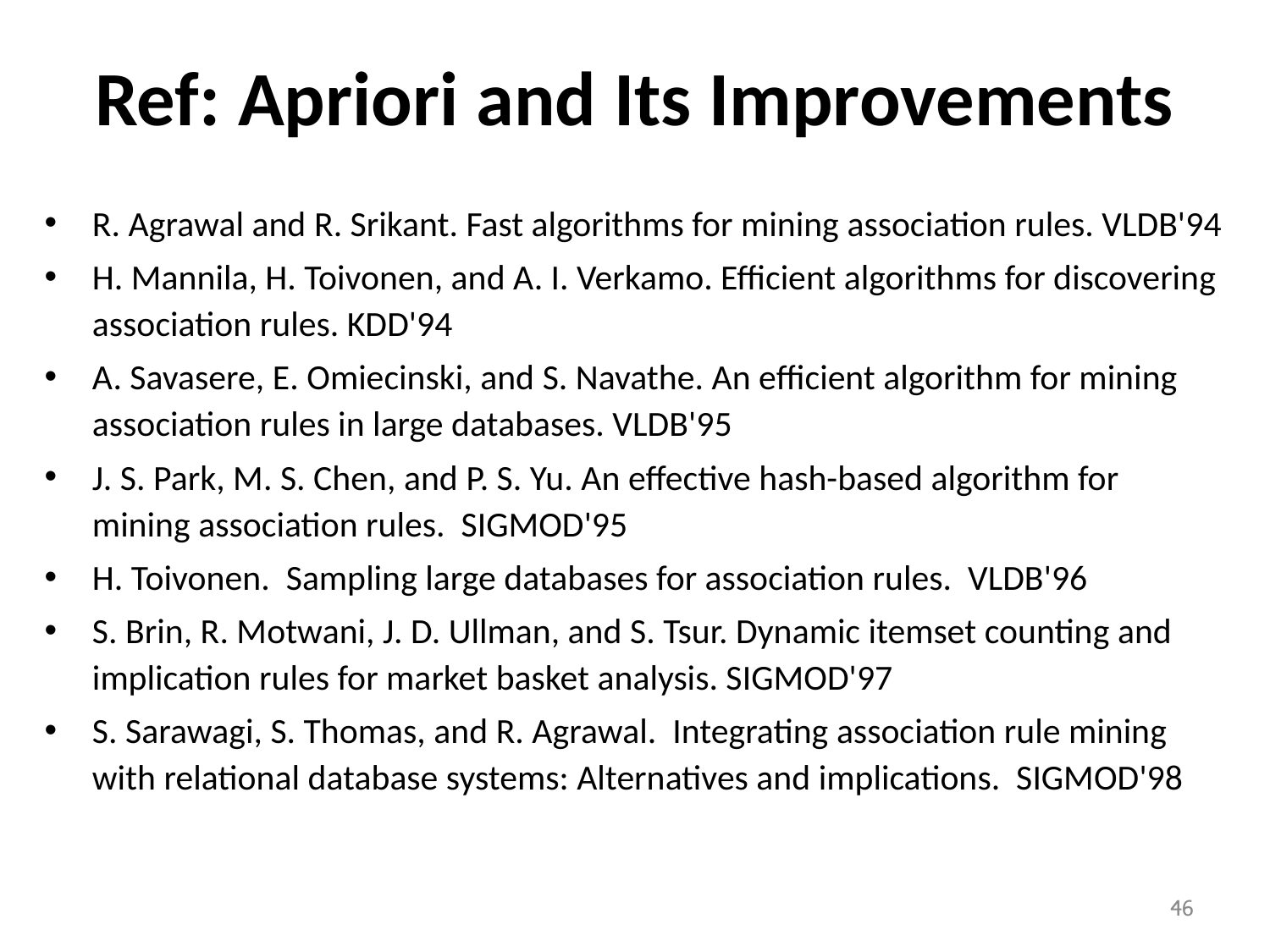

# Ref: Apriori and Its Improvements
R. Agrawal and R. Srikant. Fast algorithms for mining association rules. VLDB'94
H. Mannila, H. Toivonen, and A. I. Verkamo. Efficient algorithms for discovering association rules. KDD'94
A. Savasere, E. Omiecinski, and S. Navathe. An efficient algorithm for mining association rules in large databases. VLDB'95
J. S. Park, M. S. Chen, and P. S. Yu. An effective hash-based algorithm for mining association rules.  SIGMOD'95
H. Toivonen.  Sampling large databases for association rules.  VLDB'96
S. Brin, R. Motwani, J. D. Ullman, and S. Tsur. Dynamic itemset counting and implication rules for market basket analysis. SIGMOD'97
S. Sarawagi, S. Thomas, and R. Agrawal.  Integrating association rule mining with relational database systems: Alternatives and implications.  SIGMOD'98
46